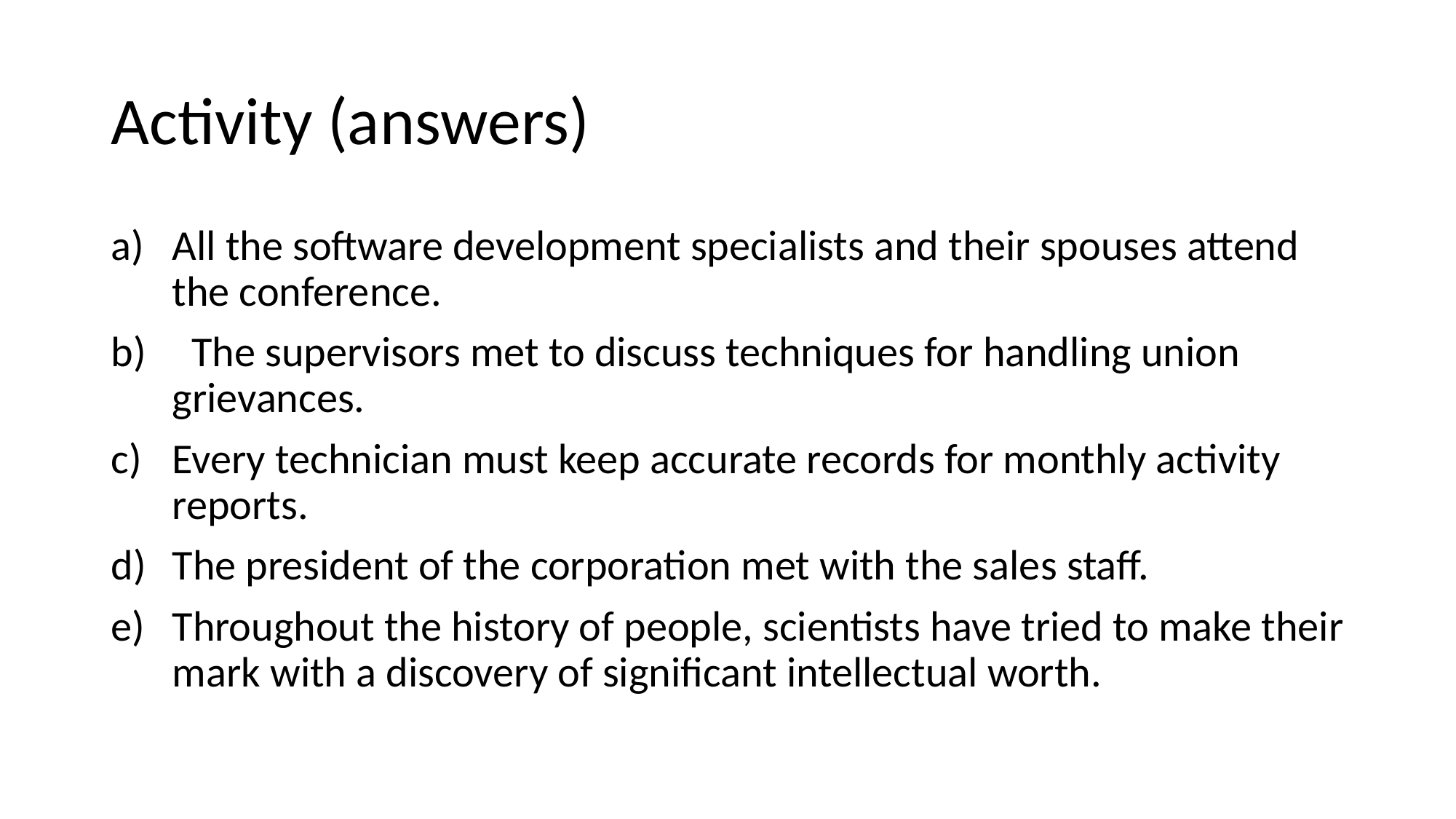

# Activity (answers)
All the software development specialists and their spouses attend the conference.
  The supervisors met to discuss techniques for handling union grievances.
Every technician must keep accurate records for monthly activity reports.
The president of the corporation met with the sales staff.
Throughout the history of people, scientists have tried to make their mark with a discovery of significant intellectual worth.